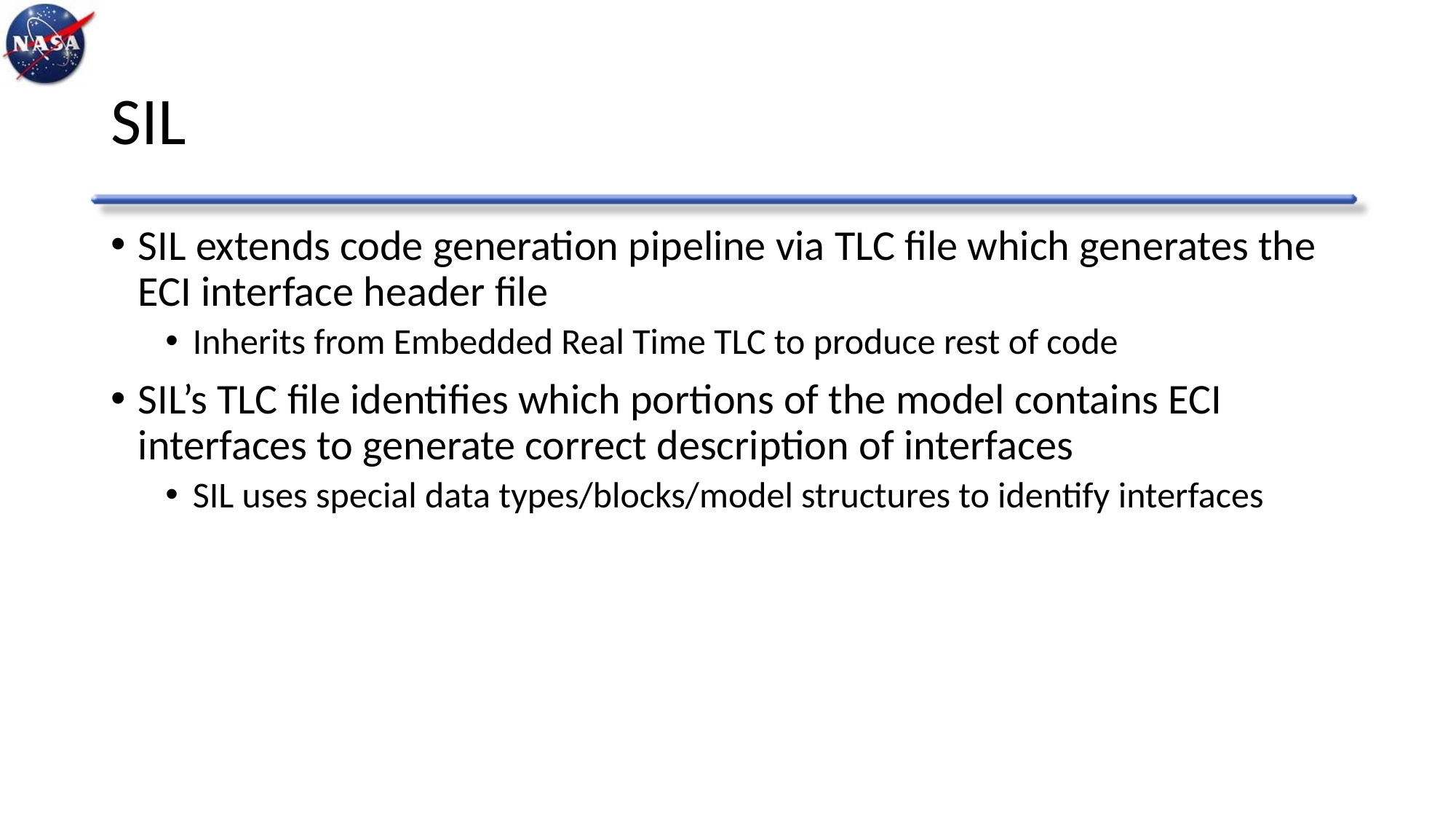

# SIL
SIL extends code generation pipeline via TLC file which generates the ECI interface header file
Inherits from Embedded Real Time TLC to produce rest of code
SIL’s TLC file identifies which portions of the model contains ECI interfaces to generate correct description of interfaces
SIL uses special data types/blocks/model structures to identify interfaces